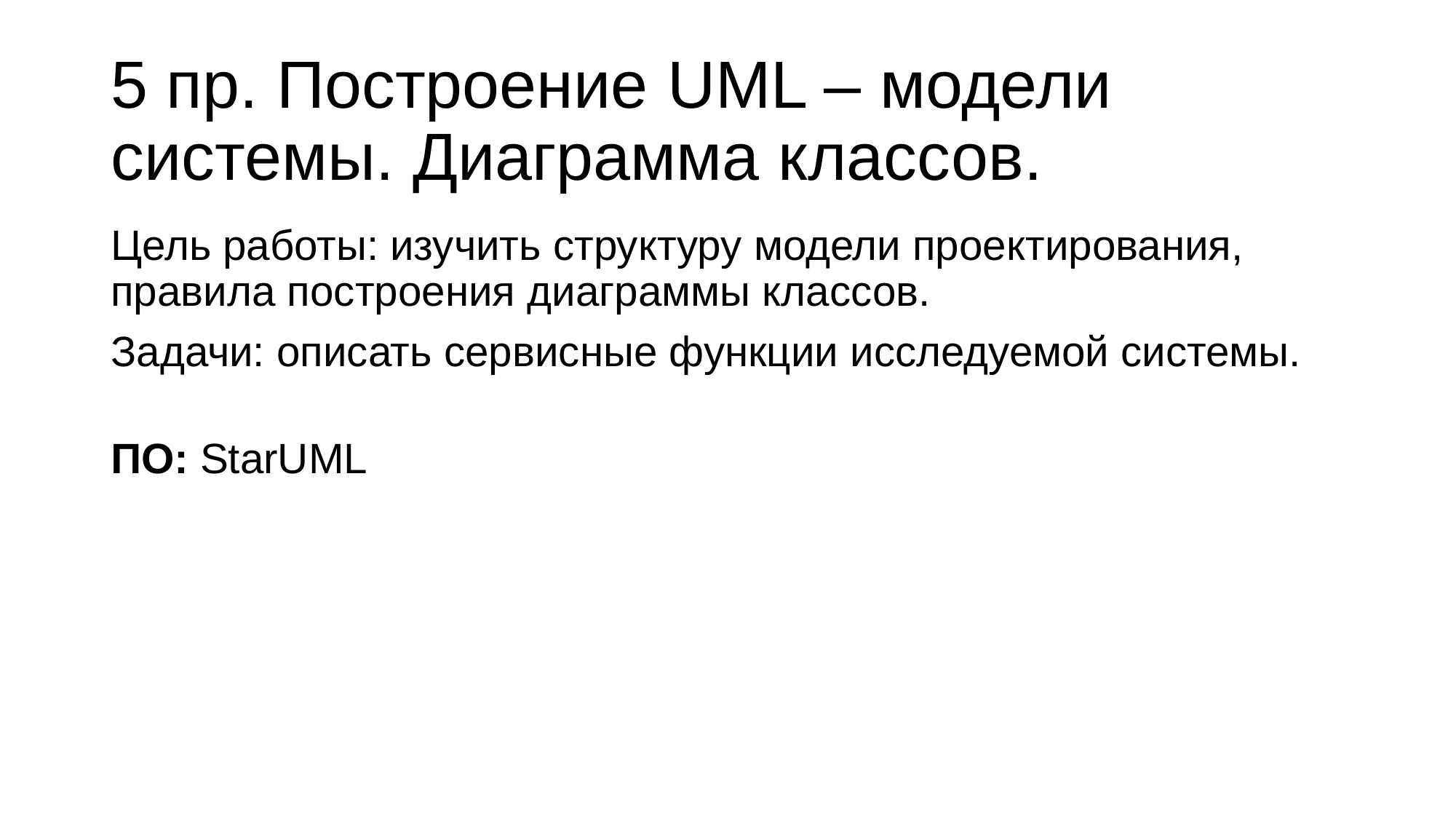

# 5 пр. Построение UML – модели системы. Диаграмма классов.
Цель работы: изучить структуру модели проектирования, правила построения диаграммы классов.
Задачи: описать сервисные функции исследуемой системы.
ПО: StarUML